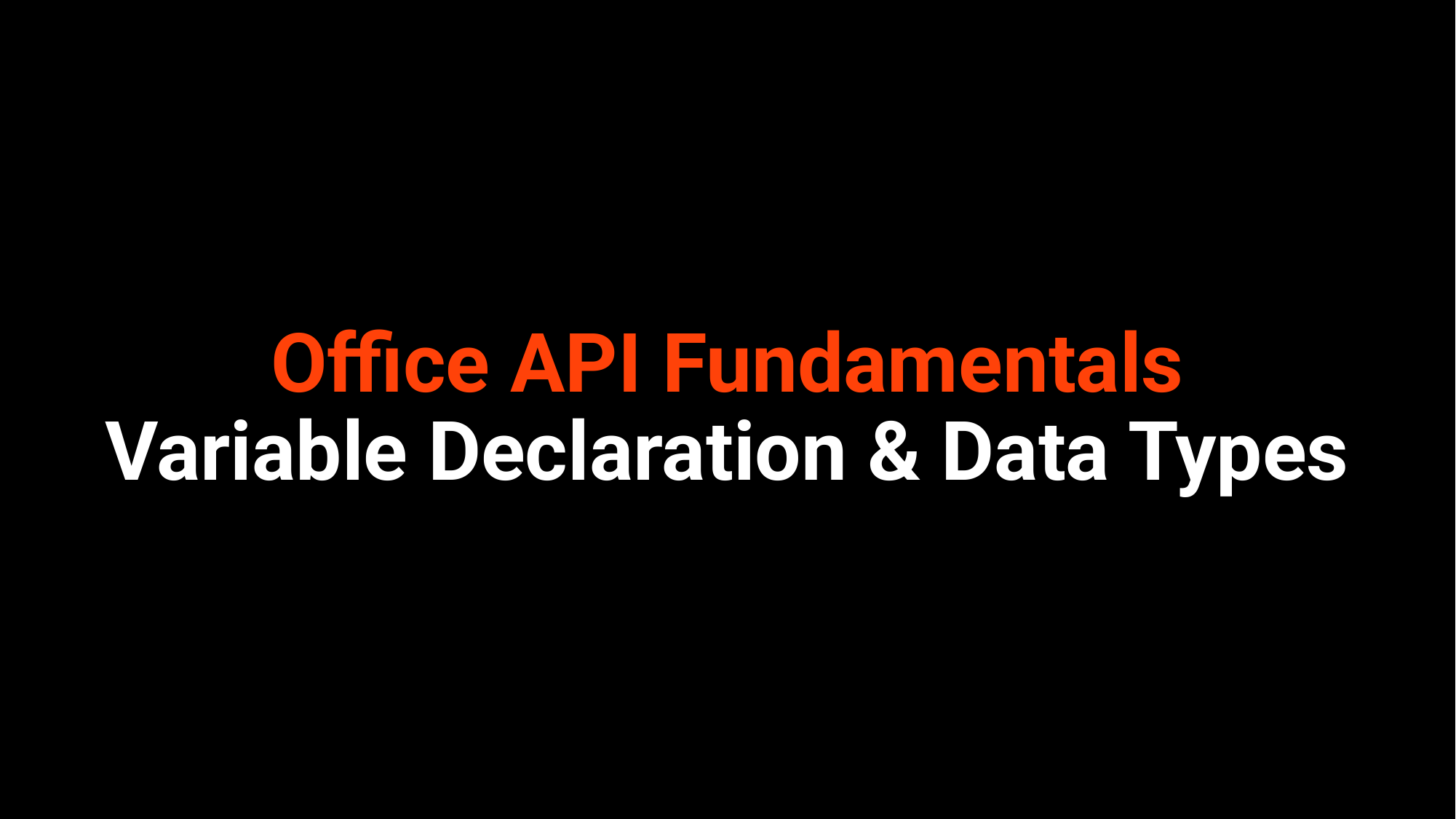

# Office API Fundamentals Variable Declaration & Data Types